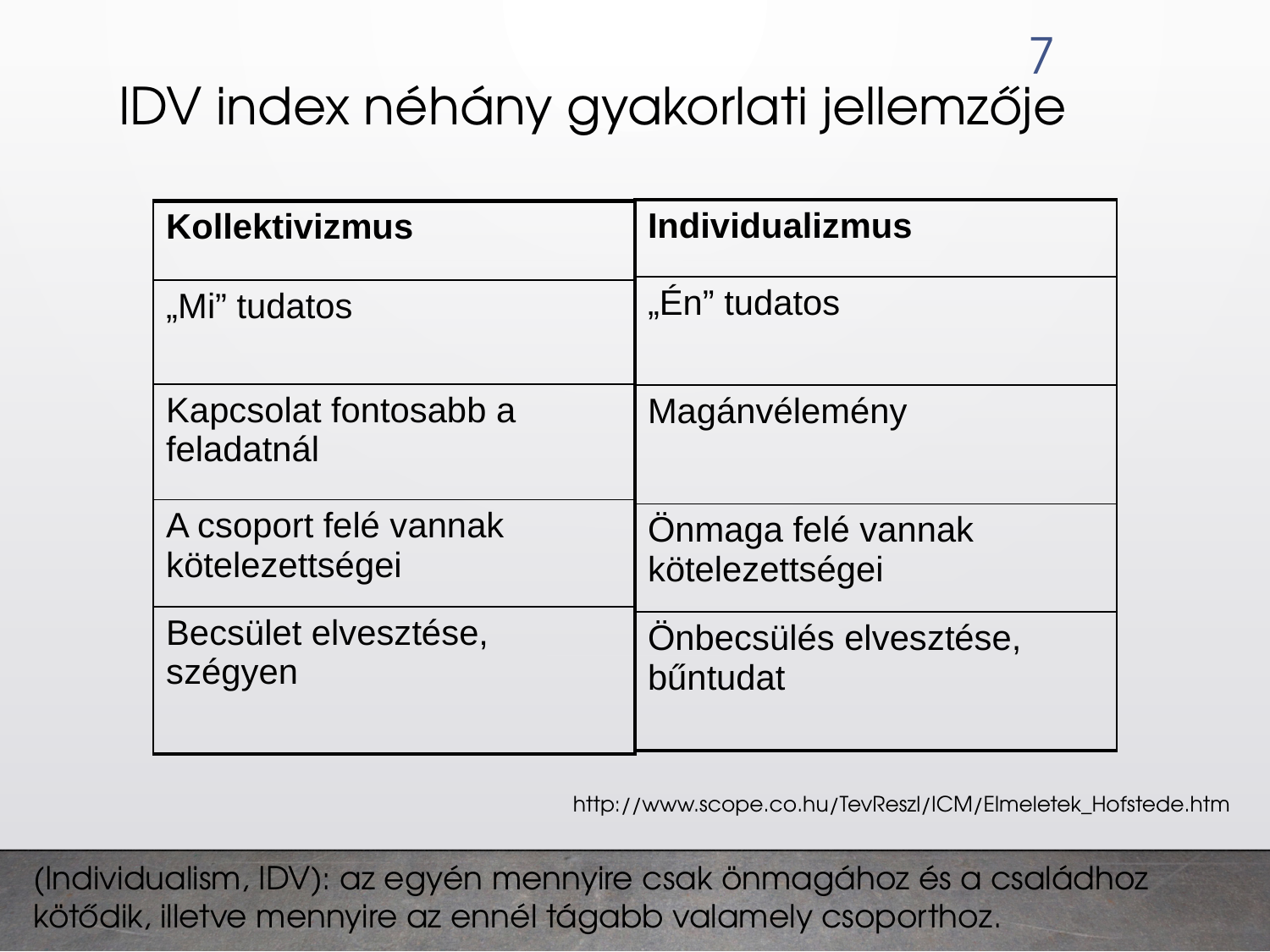

7
# IDV index néhány gyakorlati jellemzője
| Individualizmus |
| --- |
| „Én” tudatos |
| Magánvélemény |
| Önmaga felé vannak kötelezettségei |
| Önbecsülés elvesztése, bűntudat |
| Kollektivizmus |
| --- |
| „Mi” tudatos |
| Kapcsolat fontosabb a feladatnál |
| A csoport felé vannak kötelezettségei |
| Becsület elvesztése, szégyen |
http://www.scope.co.hu/TevReszl/ICM/Elmeletek_Hofstede.htm
(Individualism, IDV): az egyén mennyire csak önmagához és a családhoz kötődik, illetve mennyire az ennél tágabb valamely csoporthoz.